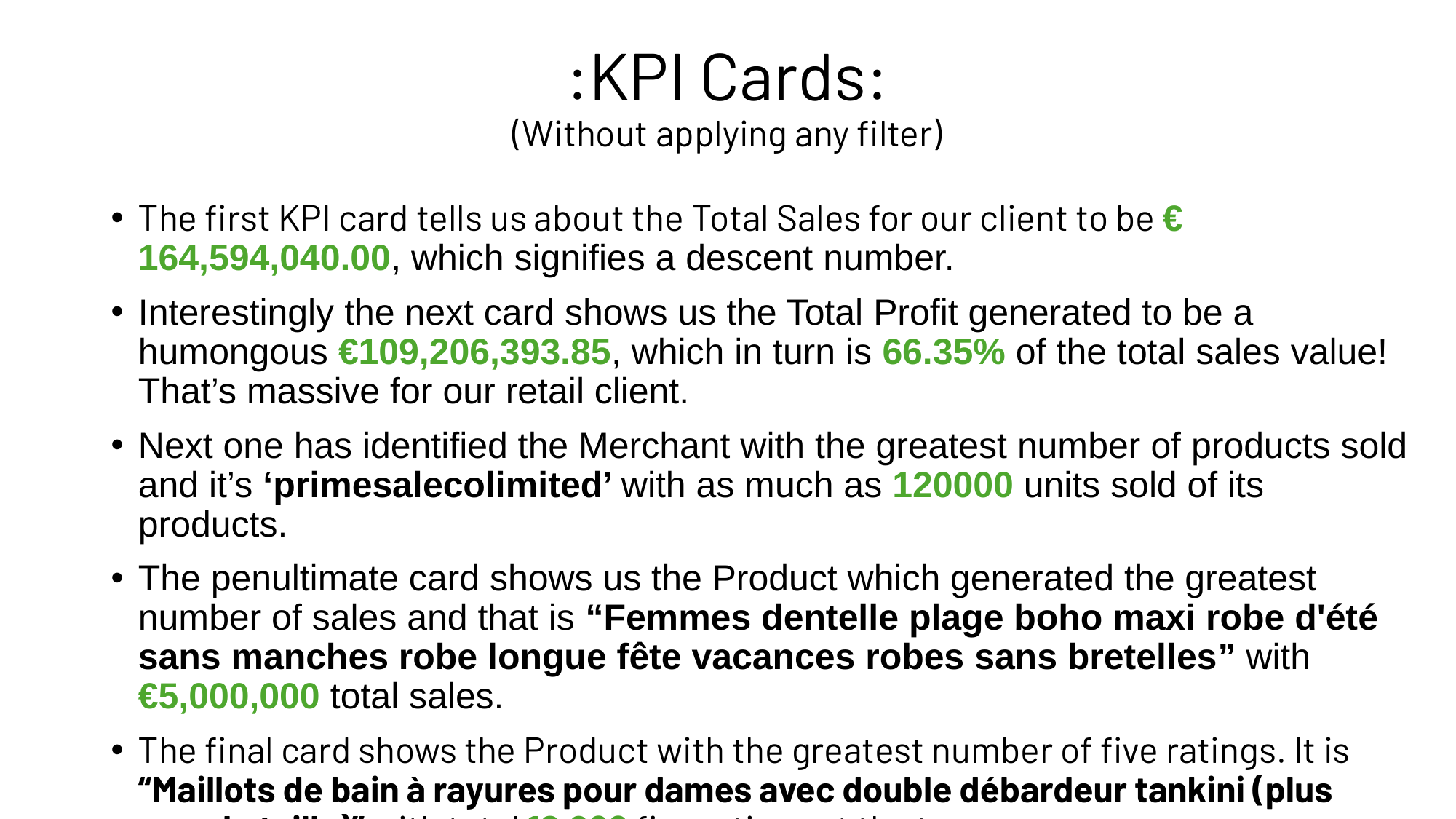

# :KPI Cards: (Without applying any filter)
The first KPI card tells us about the Total Sales for our client to be € 164,594,040.00, which signifies a descent number.
Interestingly the next card shows us the Total Profit generated to be a humongous €109,206,393.85, which in turn is 66.35% of the total sales value! That’s massive for our retail client.
Next one has identified the Merchant with the greatest number of products sold and it’s ‘primesalecolimited’ with as much as 120000 units sold of its products.
The penultimate card shows us the Product which generated the greatest number of sales and that is “Femmes dentelle plage boho maxi robe d'été sans manches robe longue fête vacances robes sans bretelles” with €5,000,000 total sales.
The final card shows the Product with the greatest number of five ratings. It is “Maillots de bain à rayures pour dames avec double débardeur tankini (plus grande taille)” with total 16,988 five ratings at the top.